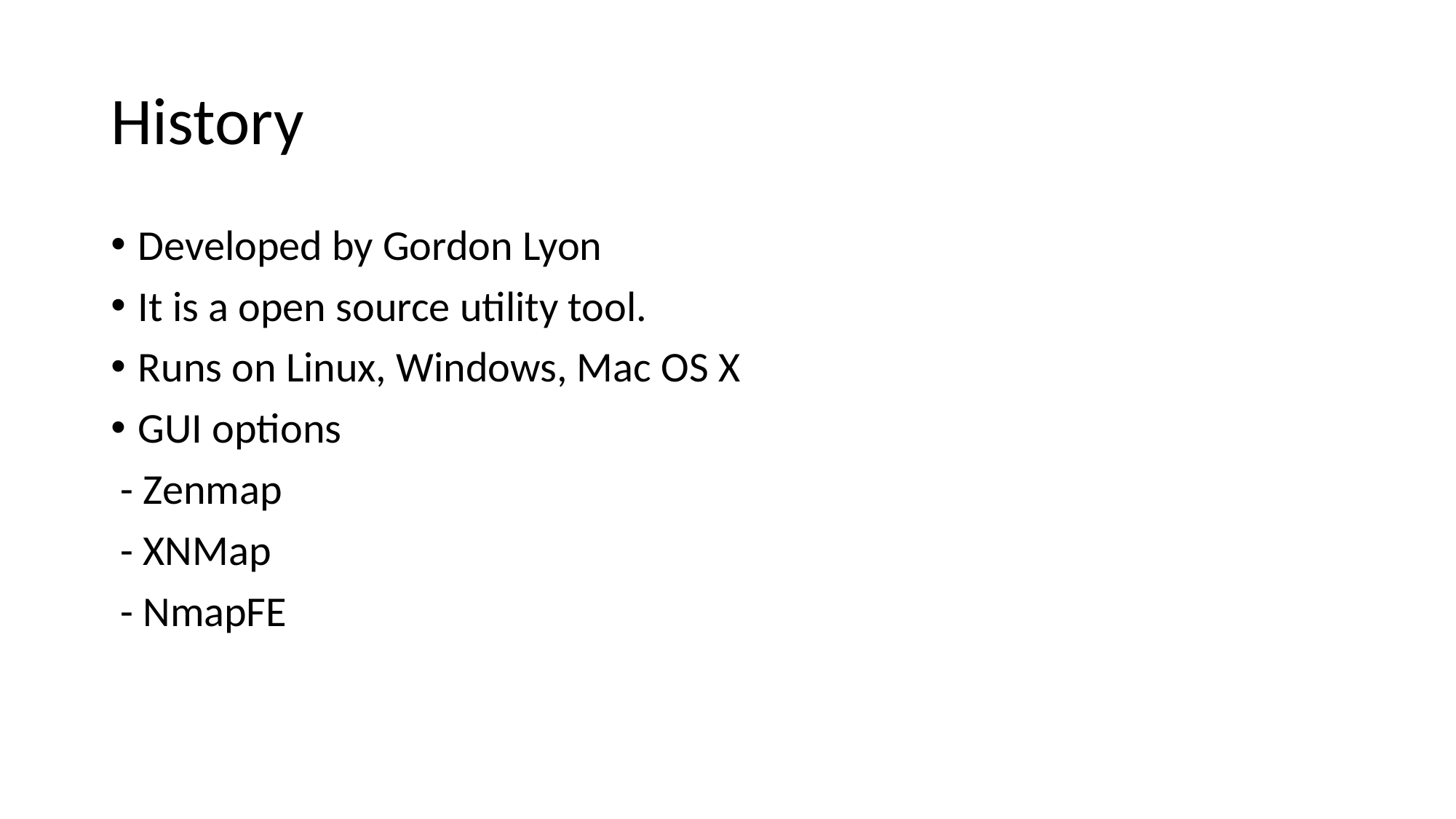

# History
Developed by Gordon Lyon
It is a open source utility tool.
Runs on Linux, Windows, Mac OS X
GUI options
 - Zenmap
 - XNMap
 - NmapFE